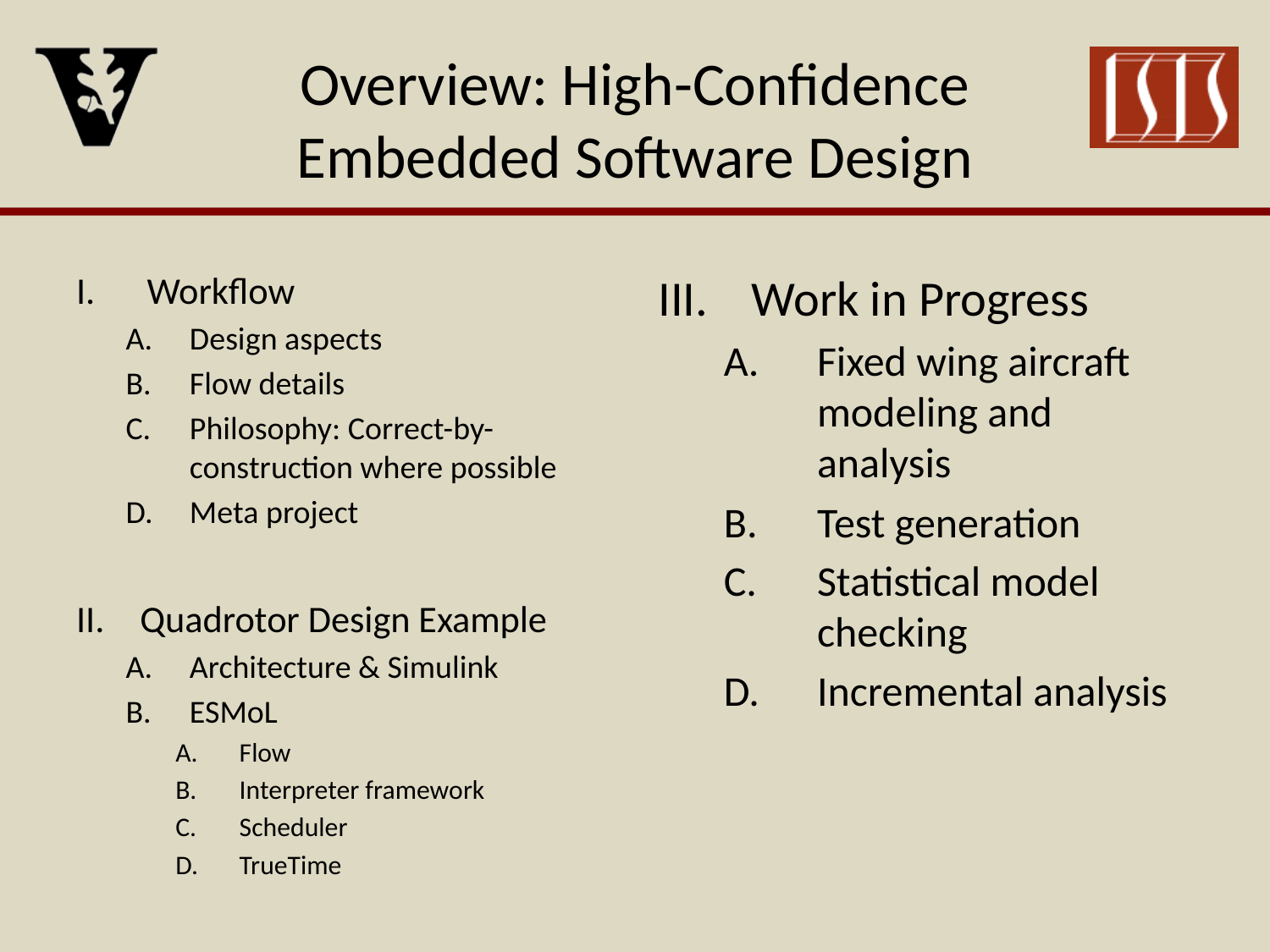

# Overview: High-Confidence Embedded Software Design
Workflow
Design aspects
Flow details
Philosophy: Correct-by-construction where possible
Meta project

Quadrotor Design Example
Architecture & Simulink
ESMoL
Flow
Interpreter framework
Scheduler
TrueTime
Work in Progress
Fixed wing aircraft modeling and analysis
Test generation
Statistical model checking
Incremental analysis